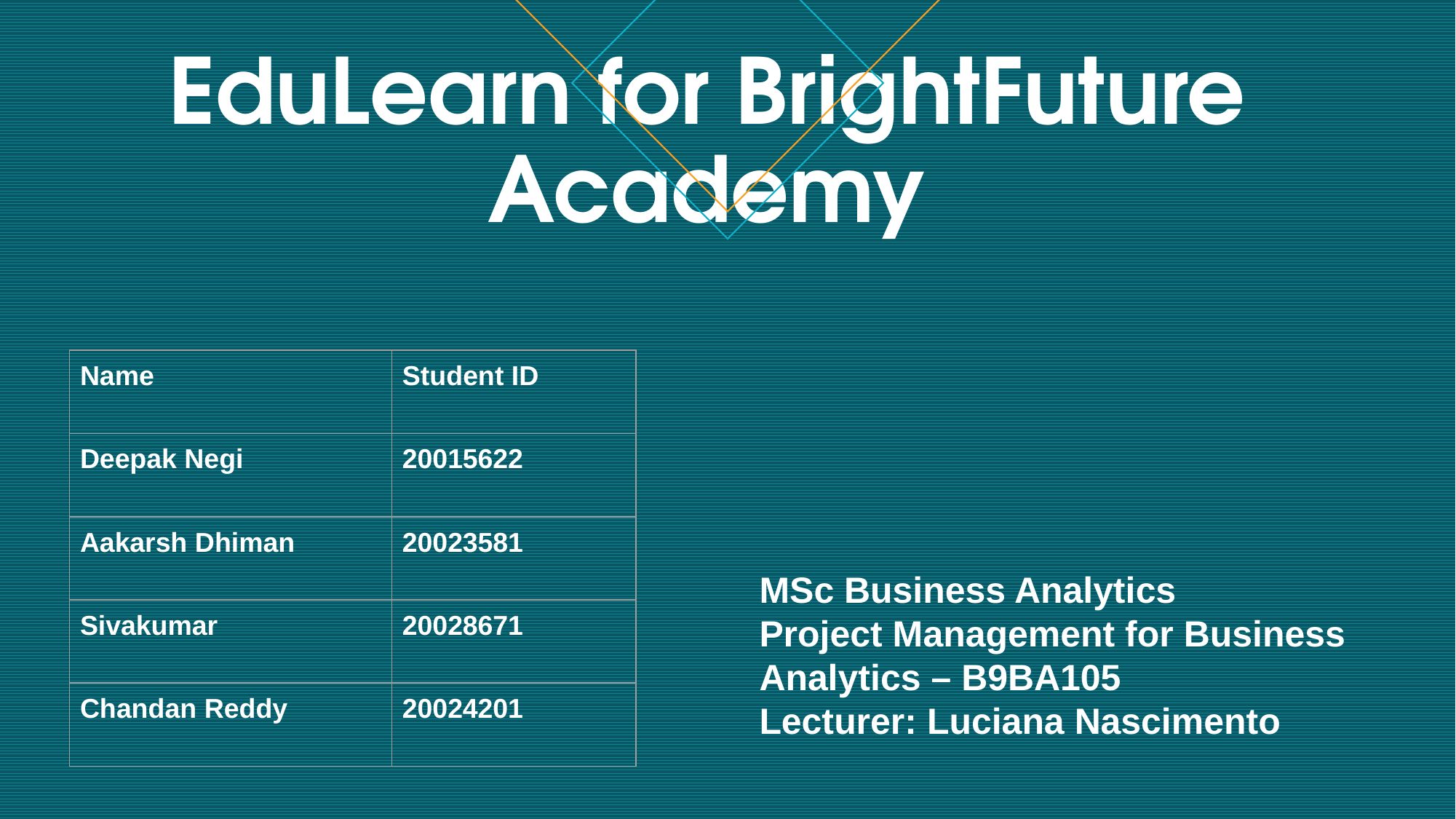

# EduLearn for BrightFuture Academy

| Name | Student ID |
| --- | --- |
| Deepak Negi | 20015622 |
| Aakarsh Dhiman | 20023581 |
| Sivakumar | 20028671 |
| Chandan Reddy | 20024201 |
MSc Business Analytics
Project Management for Business Analytics – B9BA105
Lecturer: Luciana Nascimento